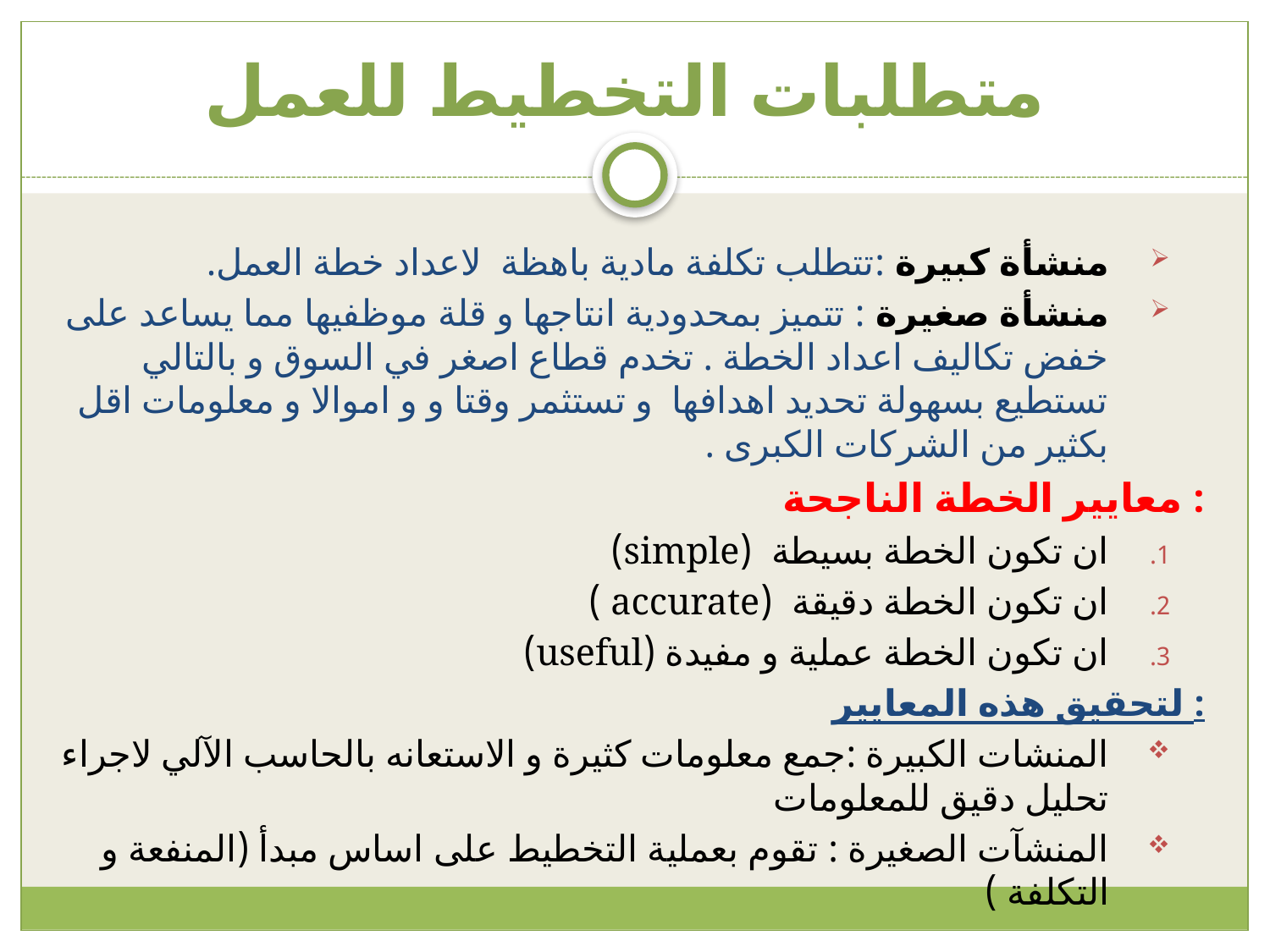

# متطلبات التخطيط للعمل
منشأة كبيرة :تتطلب تكلفة مادية باهظة  لاعداد خطة العمل.
منشأة صغيرة : تتميز بمحدودية انتاجها و قلة موظفيها مما يساعد على خفض تكاليف اعداد الخطة . تخدم قطاع اصغر في السوق و بالتالي تستطيع بسهولة تحديد اهدافها  و تستثمر وقتا و و اموالا و معلومات اقل بكثير من الشركات الكبرى .
معايير الخطة الناجحة :
ان تكون الخطة بسيطة  (simple)
ان تكون الخطة دقيقة  (accurate )
ان تكون الخطة عملية و مفيدة (useful)
لتحقيق هذه المعايير :
المنشات الكبيرة :جمع معلومات كثيرة و الاستعانه بالحاسب الآلي لاجراء تحليل دقيق للمعلومات
المنشآت الصغيرة : تقوم بعملية التخطيط على اساس مبدأ (المنفعة و التكلفة )